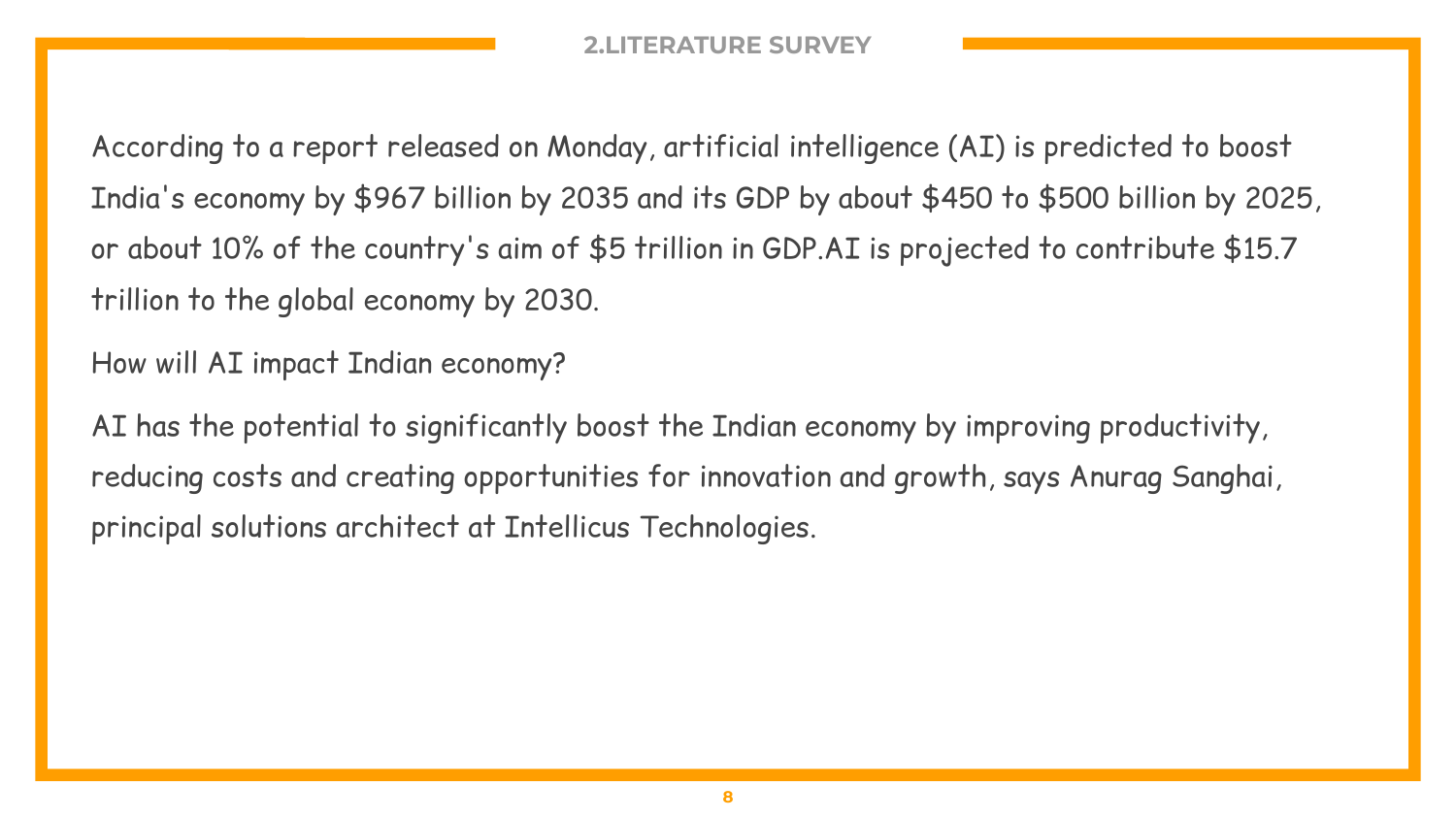

# 2.LITERATURE SURVEY
According to a report released on Monday, artificial intelligence (AI) is predicted to boost India's economy by $967 billion by 2035 and its GDP by about $450 to $500 billion by 2025, or about 10% of the country's aim of $5 trillion in GDP.AI is projected to contribute $15.7 trillion to the global economy by 2030.
How will AI impact Indian economy?
AI has the potential to significantly boost the Indian economy by improving productivity, reducing costs and creating opportunities for innovation and growth, says Anurag Sanghai, principal solutions architect at Intellicus Technologies.
8